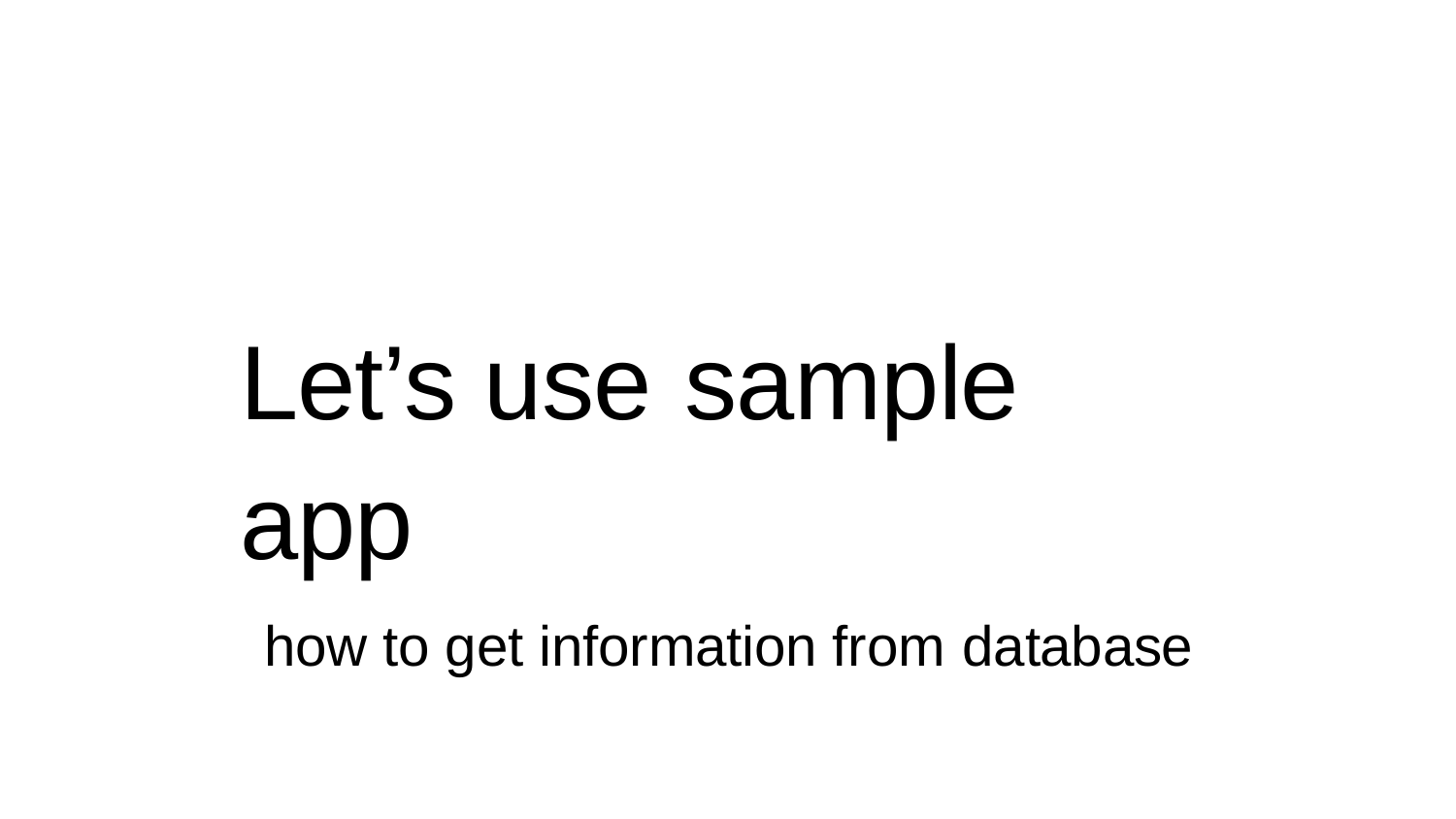

Let’s use sample app

how to get information from database